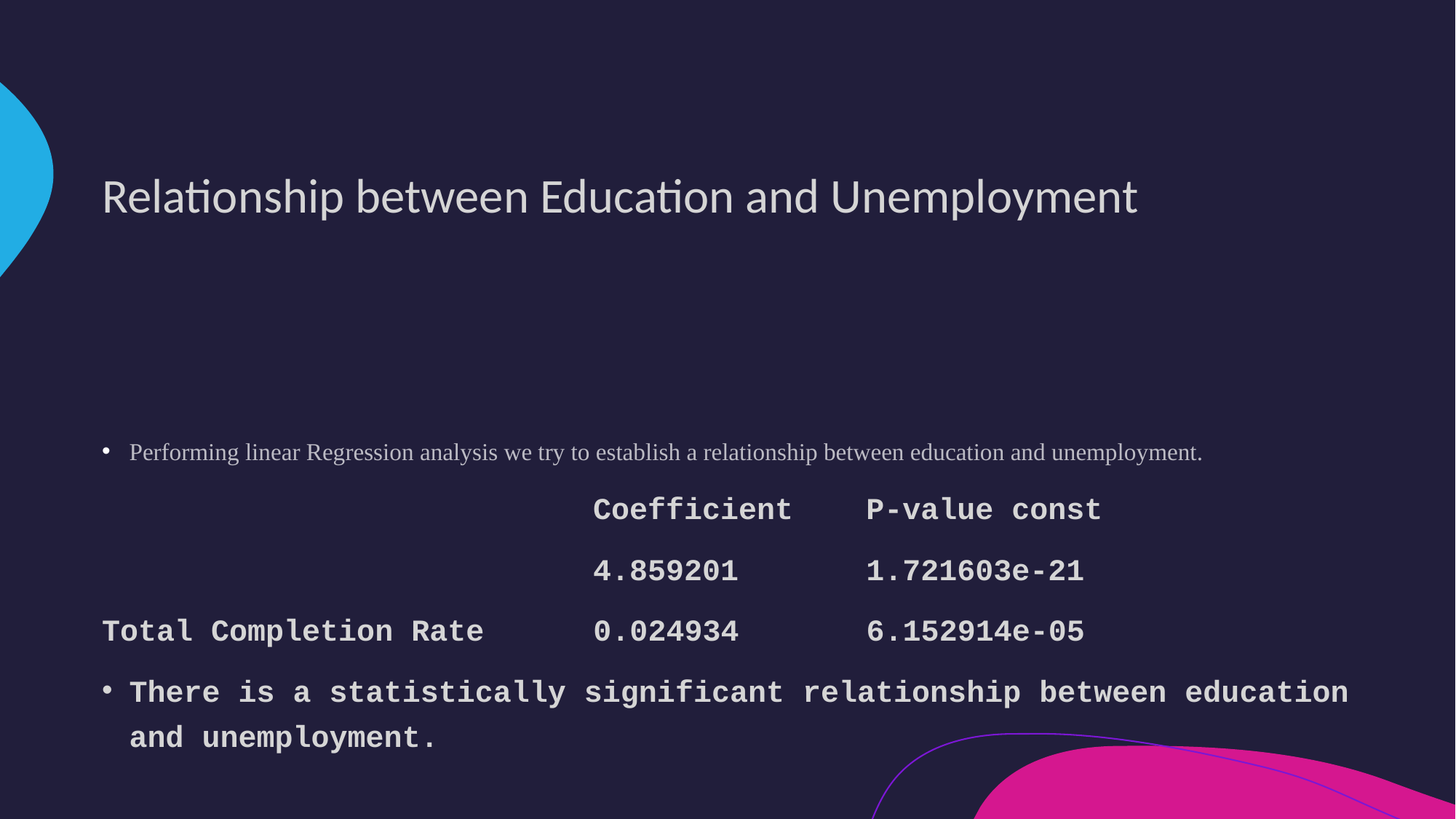

# Relationship between Education and Unemployment
Performing linear Regression analysis we try to establish a relationship between education and unemployment.
                           Coefficient    P-value const
                           4.859201       1.721603e-21
Total Completion Rate      0.024934       6.152914e-05
There is a statistically significant relationship between education and unemployment.